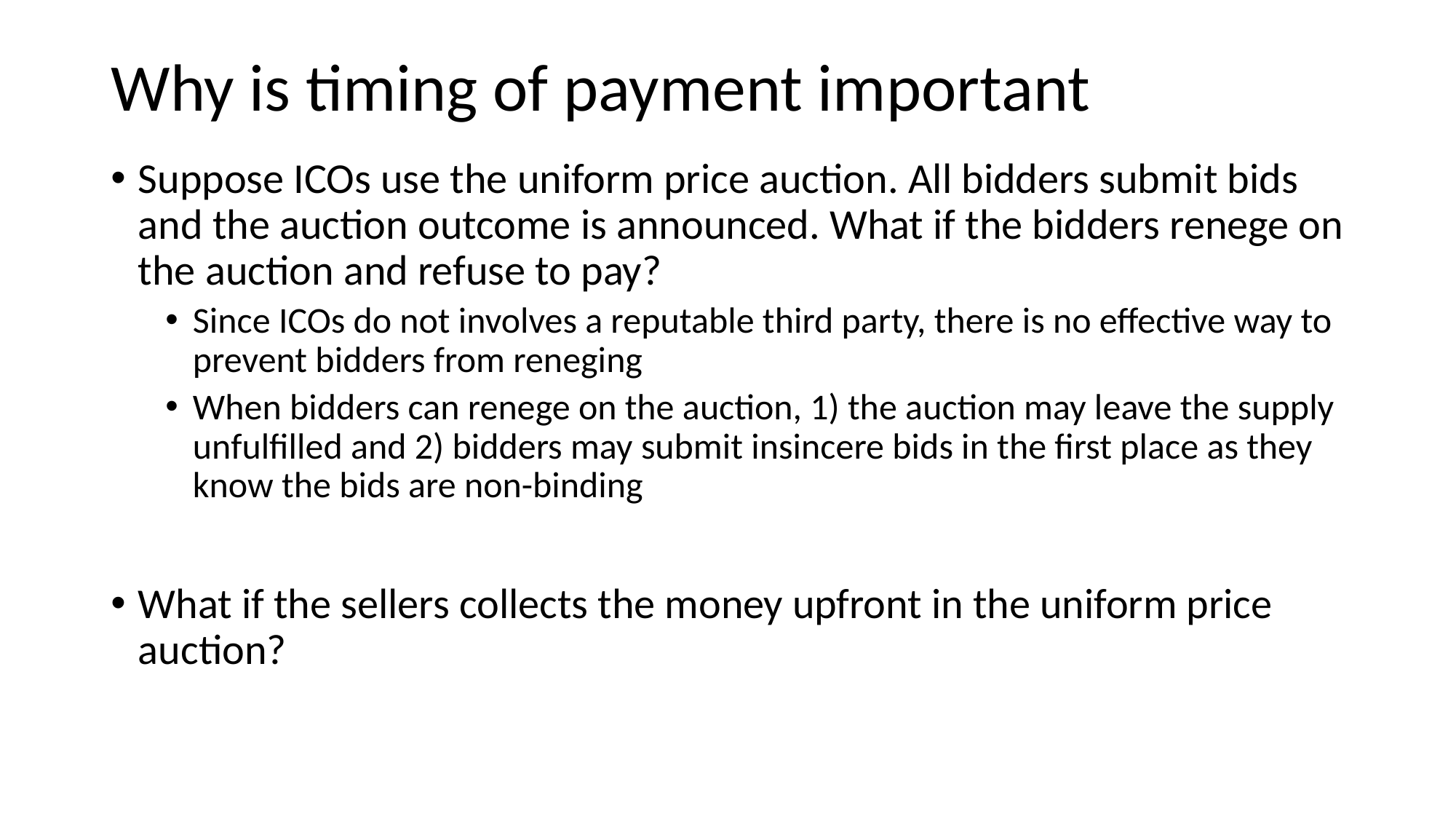

# Why is timing of payment important
Suppose ICOs use the uniform price auction. All bidders submit bids and the auction outcome is announced. What if the bidders renege on the auction and refuse to pay?
Since ICOs do not involves a reputable third party, there is no effective way to prevent bidders from reneging
When bidders can renege on the auction, 1) the auction may leave the supply unfulfilled and 2) bidders may submit insincere bids in the first place as they know the bids are non-binding

What if the sellers collects the money upfront in the uniform price auction?